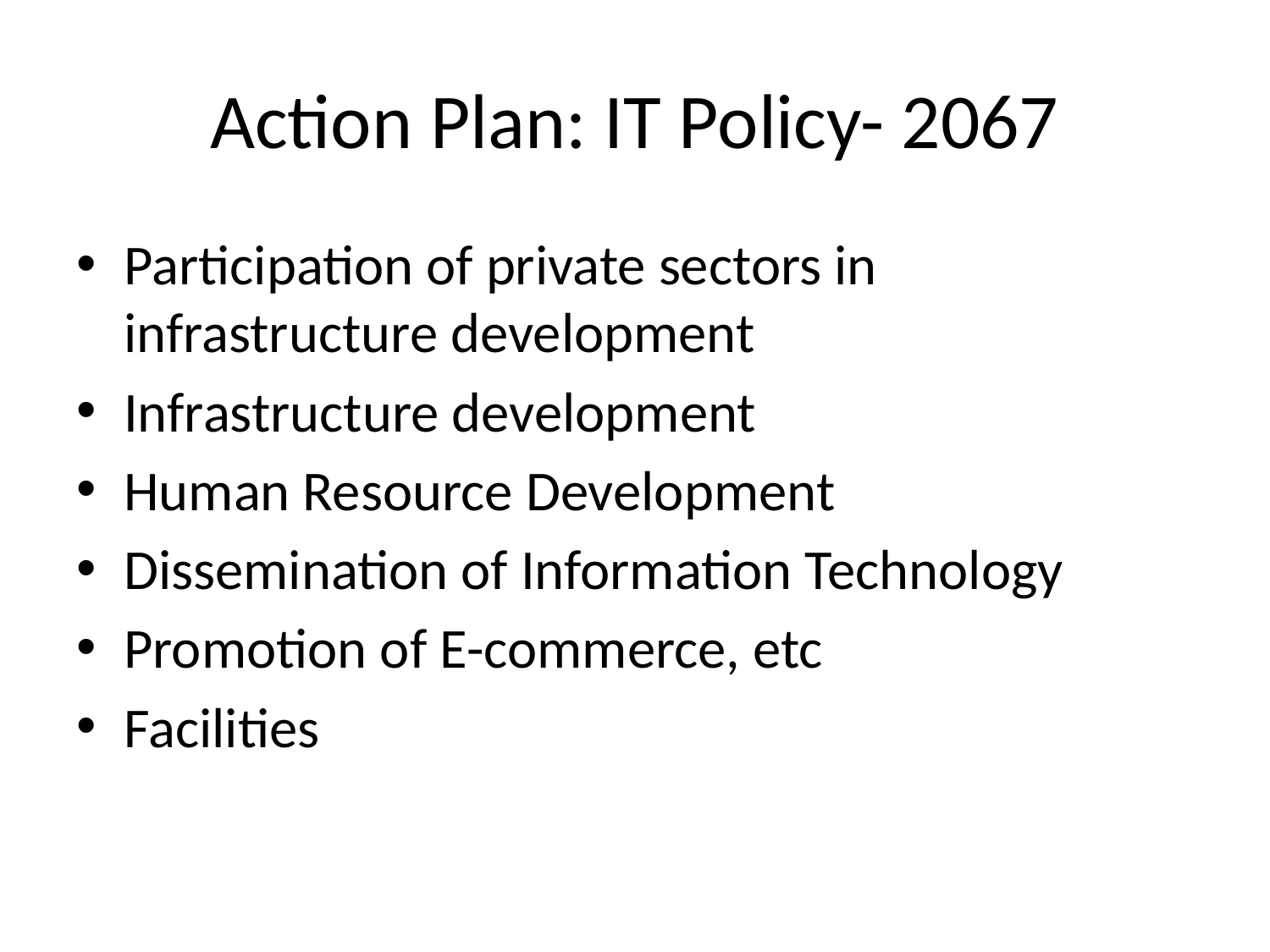

# Action Plan: IT Policy- 2067
Participation of private sectors in infrastructure development
Infrastructure development
Human Resource Development
Dissemination of Information Technology
Promotion of E-commerce, etc
Facilities